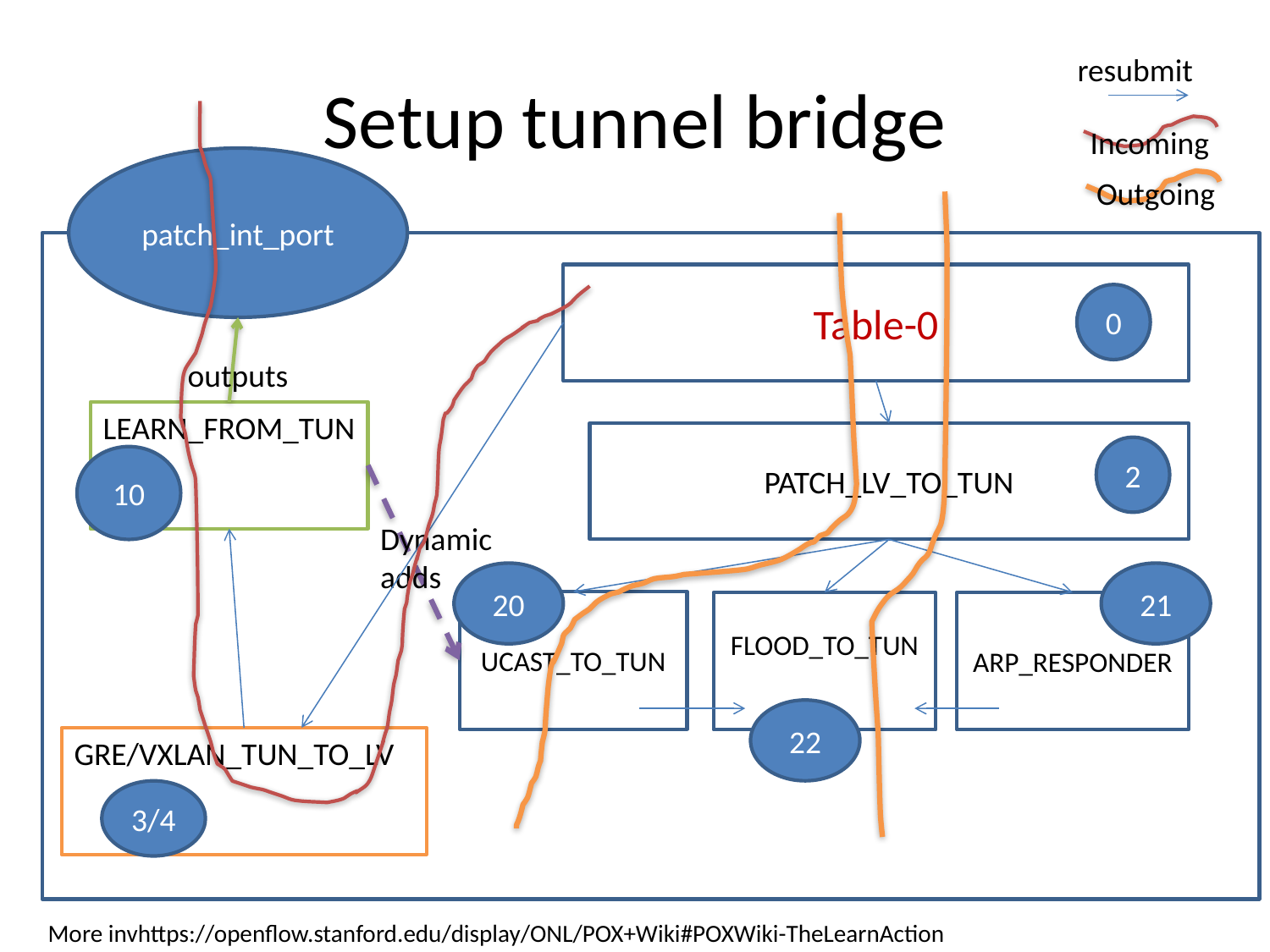

# Setup tunnel bridge
resubmit

Incoming

patch_int_port
Outgoing

LEARN_FROM_TUN
Table-0
0
outputs
LEARN_FROM_TUN

PATCH_LV_TO_TUN
2
10
Dynamic
adds
21
20
UCAST_TO_TUN
FLOOD_TO_TUN

ARP_RESPONDER
22
GRE/VXLAN_TUN_TO_LV

3/4
 More invhttps://openflow.stanford.edu/display/ONL/POX+Wiki#POXWiki-TheLearnAction